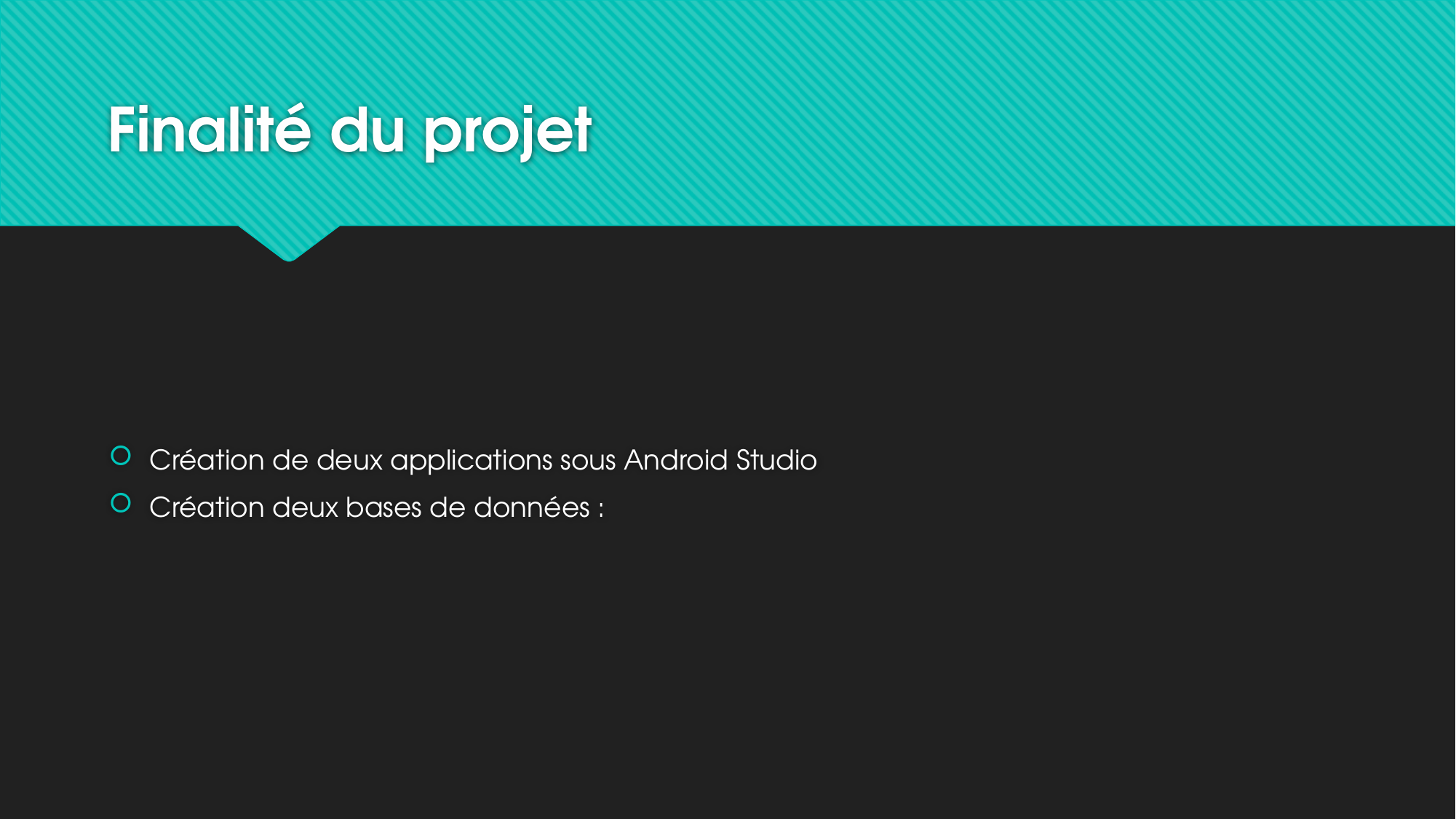

# Finalité du projet
Création de deux applications sous Android Studio
Création deux bases de données :